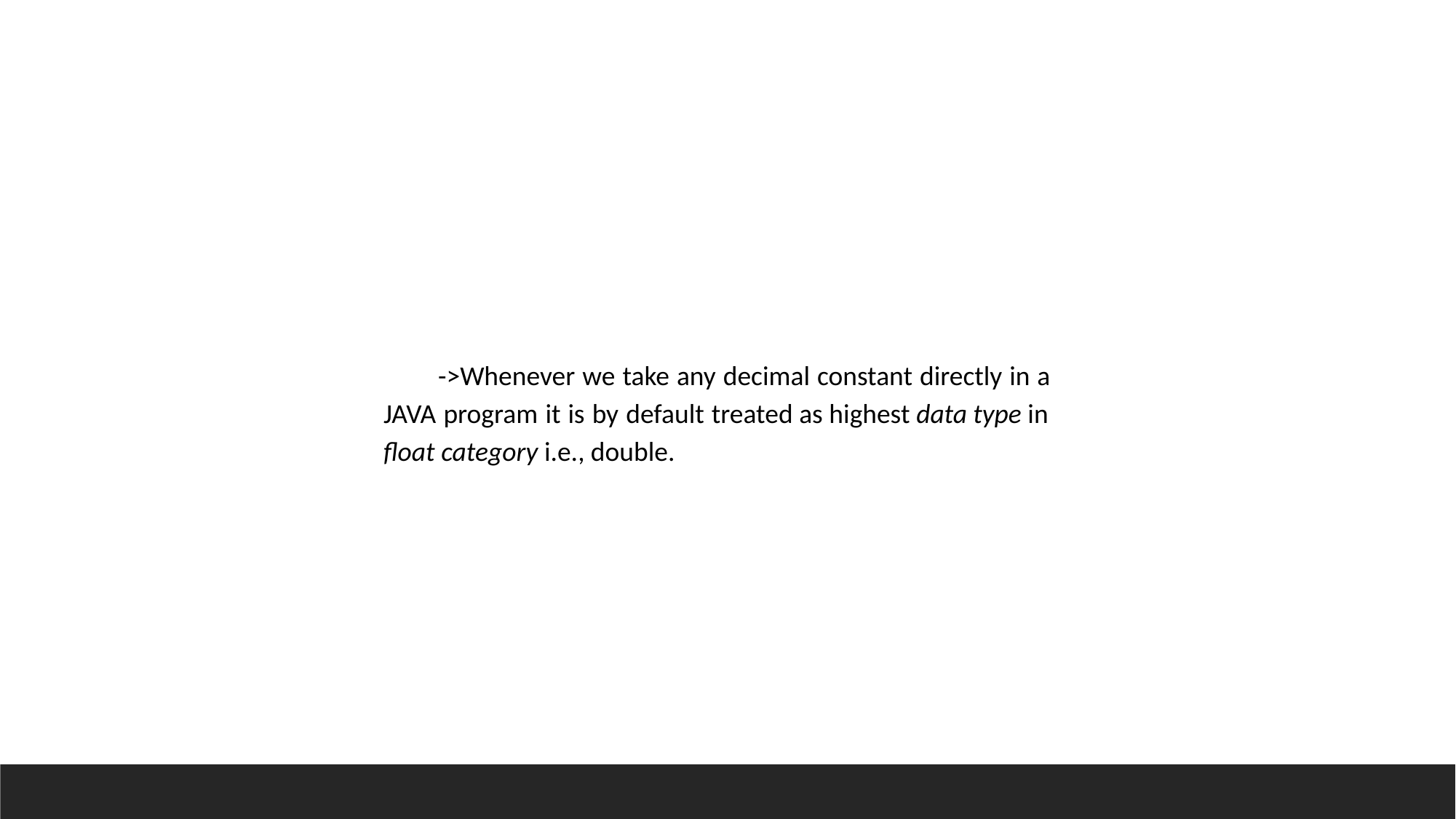

->Whenever we take any decimal constant directly in a JAVA program it is by default treated as highest data type in float category i.e., double.